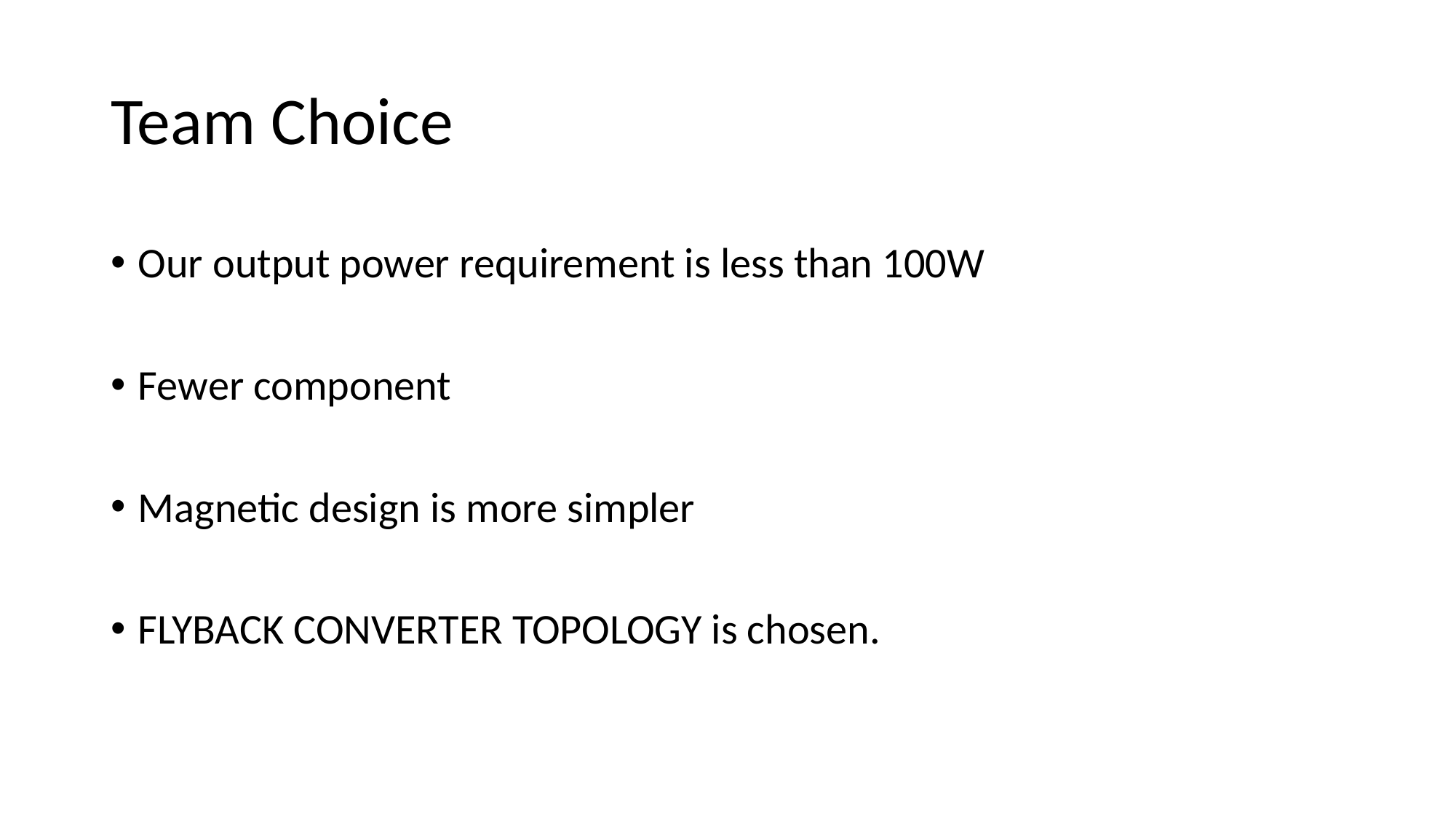

# Team Choice

Our output power requirement is less than 100W

Fewer component

Magnetic design is more simpler

FLYBACK CONVERTER TOPOLOGY is chosen.